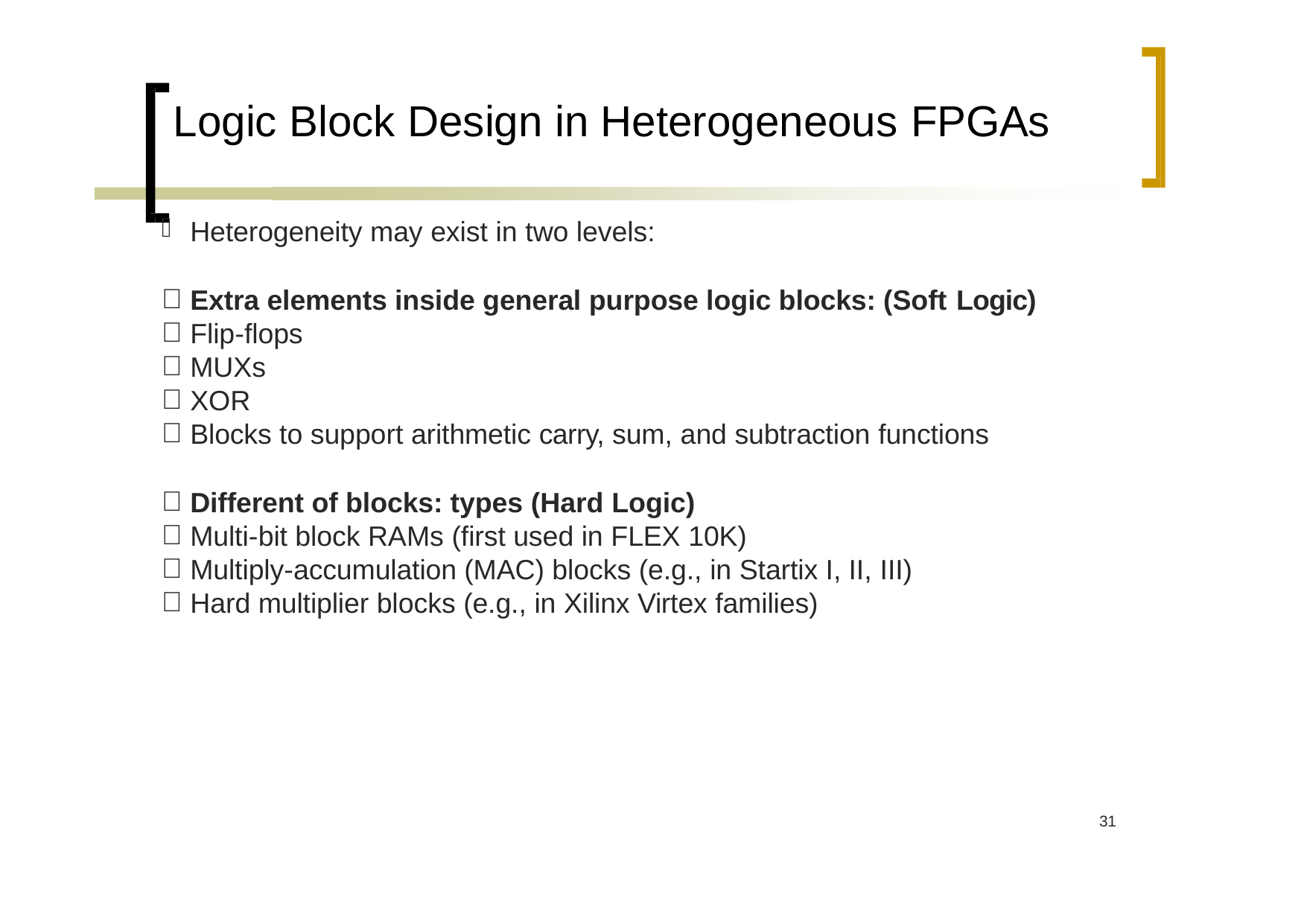

# Logic Block Design in Heterogeneous FPGAs
Heterogeneity may exist in two levels:

Extra elements inside general purpose logic blocks: (Soft Logic)
Flip‐flops
MUXs
XOR
Blocks to support arithmetic carry, sum, and subtraction functions

Different of blocks: types (Hard Logic)
Multi‐bit block RAMs (first used in FLEX 10K)
Multiply‐accumulation (MAC) blocks (e.g., in Startix I, II, III)
Hard multiplier blocks (e.g., in Xilinx Virtex families)
31